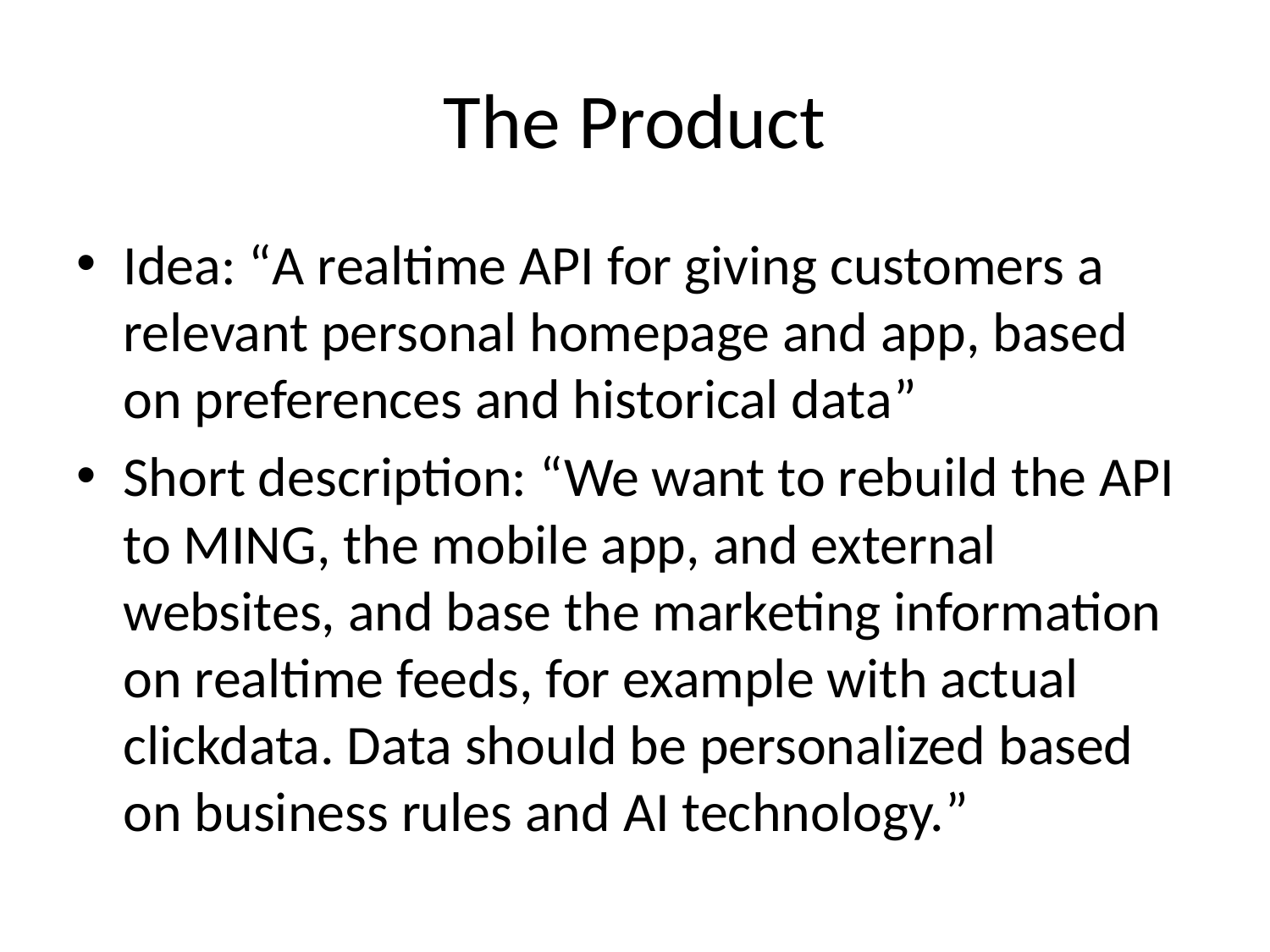

# The Product
Idea: “A realtime API for giving customers a relevant personal homepage and app, based on preferences and historical data”
Short description: “We want to rebuild the API to MING, the mobile app, and external websites, and base the marketing information on realtime feeds, for example with actual clickdata. Data should be personalized based on business rules and AI technology.”